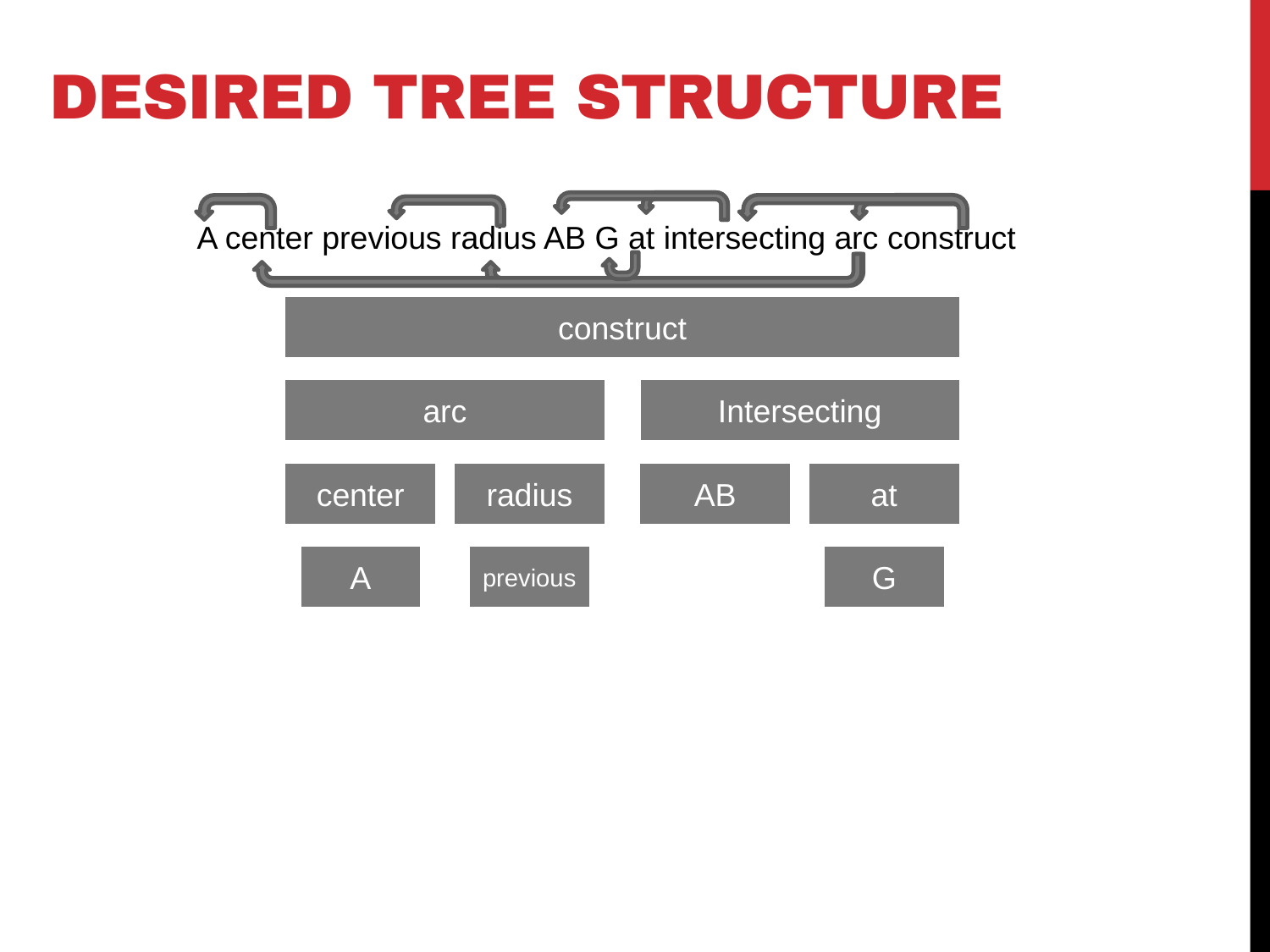

# Desired tree structure

A center previous radius AB G at intersecting arc construct

construct
arc
Intersecting
center
A
radius
previous
AB
at
G